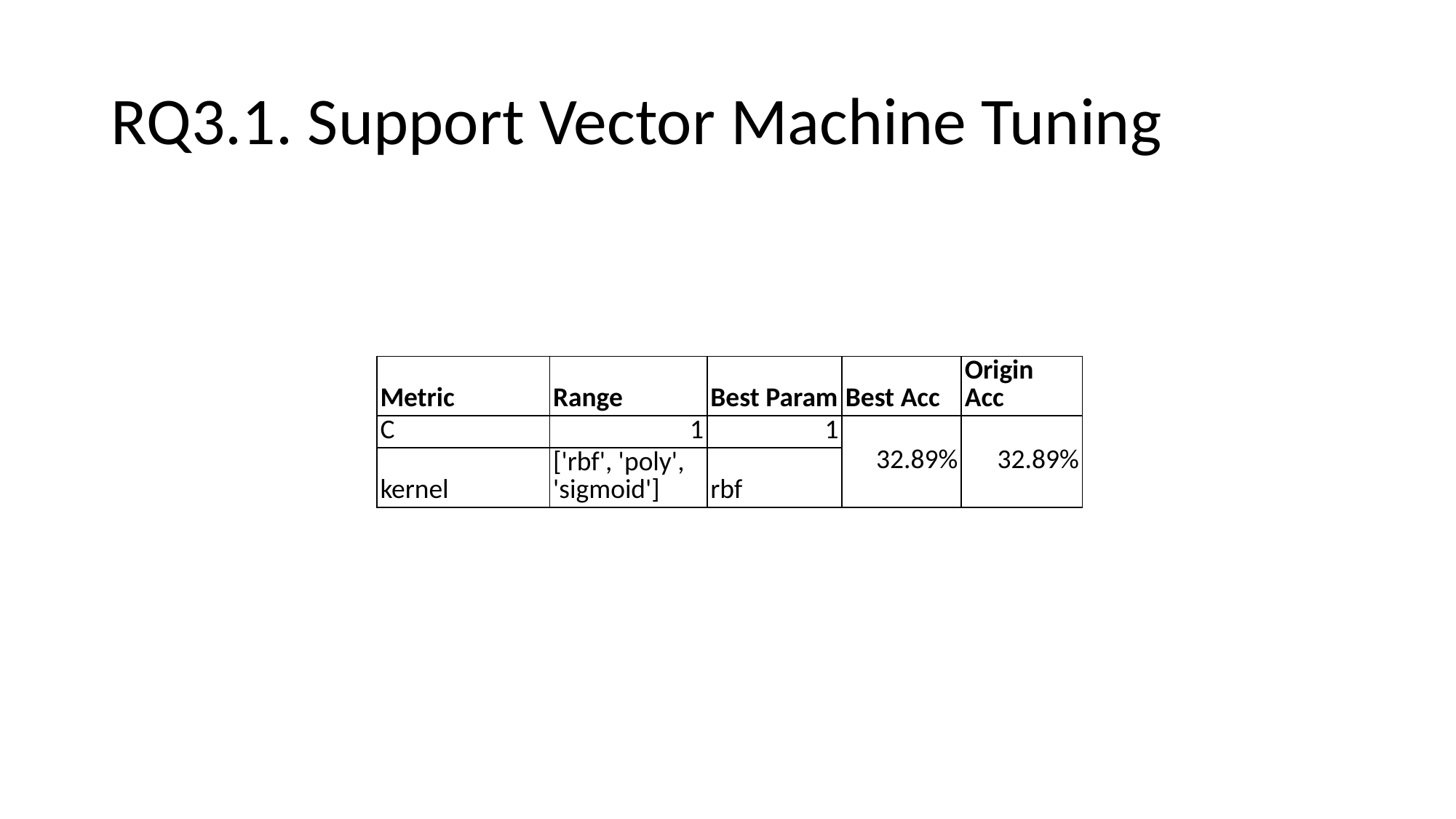

# RQ3.1. Support Vector Machine Tuning

| Metric | Range | Best Param | Best Acc | Origin Acc |
| --- | --- | --- | --- | --- |
| C | 1 | 1 | 32.89% | 32.89% |
| kernel | ['rbf', 'poly', 'sigmoid'] | rbf |  |  |